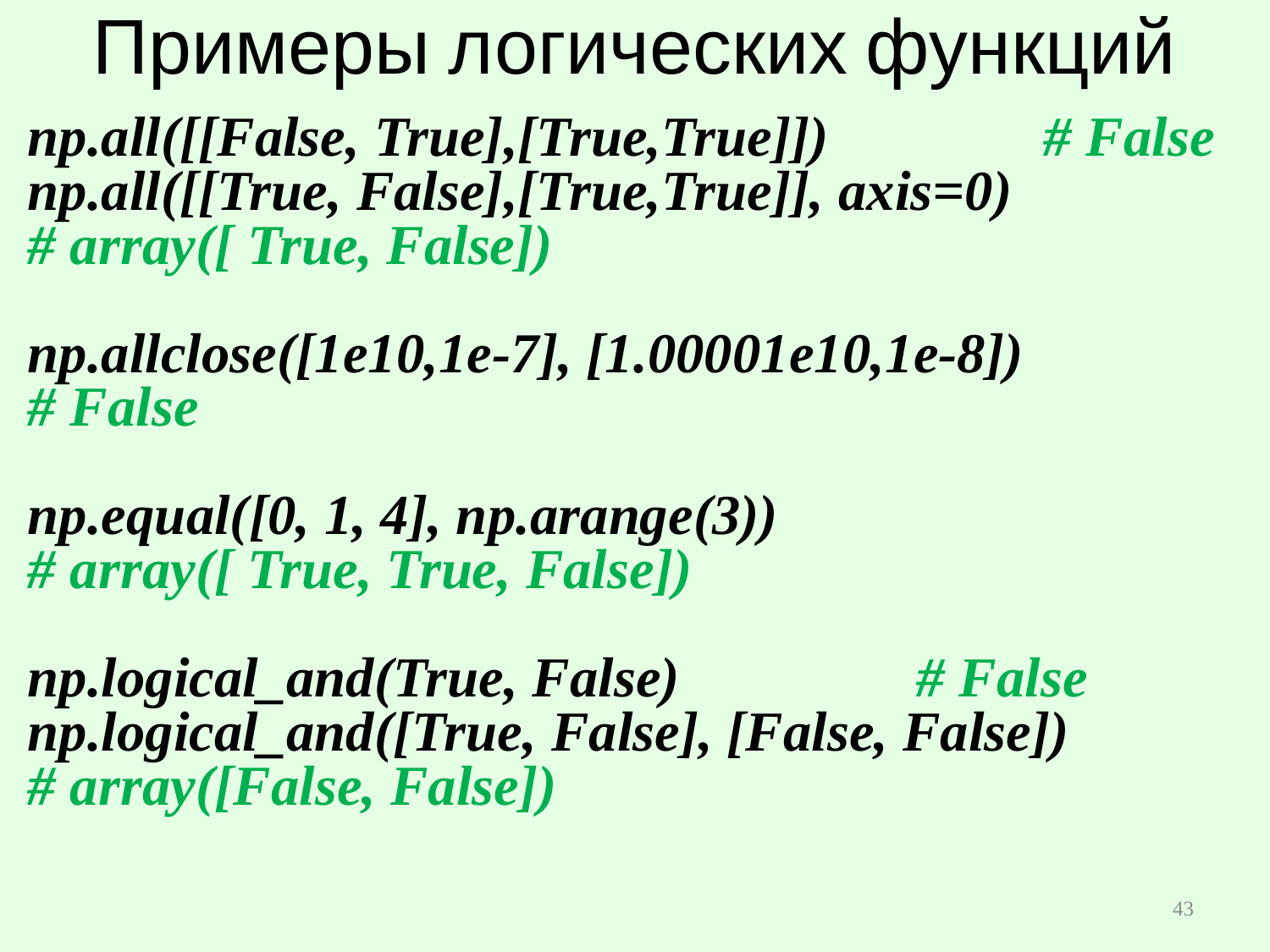

# Примеры логических функций
np.all([[False, True],[True,True]])  		# False
np.all([[True, False],[True,True]], axis=0)
# array([ True, False])

np.allclose([1e10,1e-7], [1.00001e10,1e-8])
# False

np.equal([0, 1, 4], np.arange(3))
# array([ True, True, False])

np.logical_and(True, False) 		# False
np.logical_and([True, False], [False, False])
# array([False, False])
43